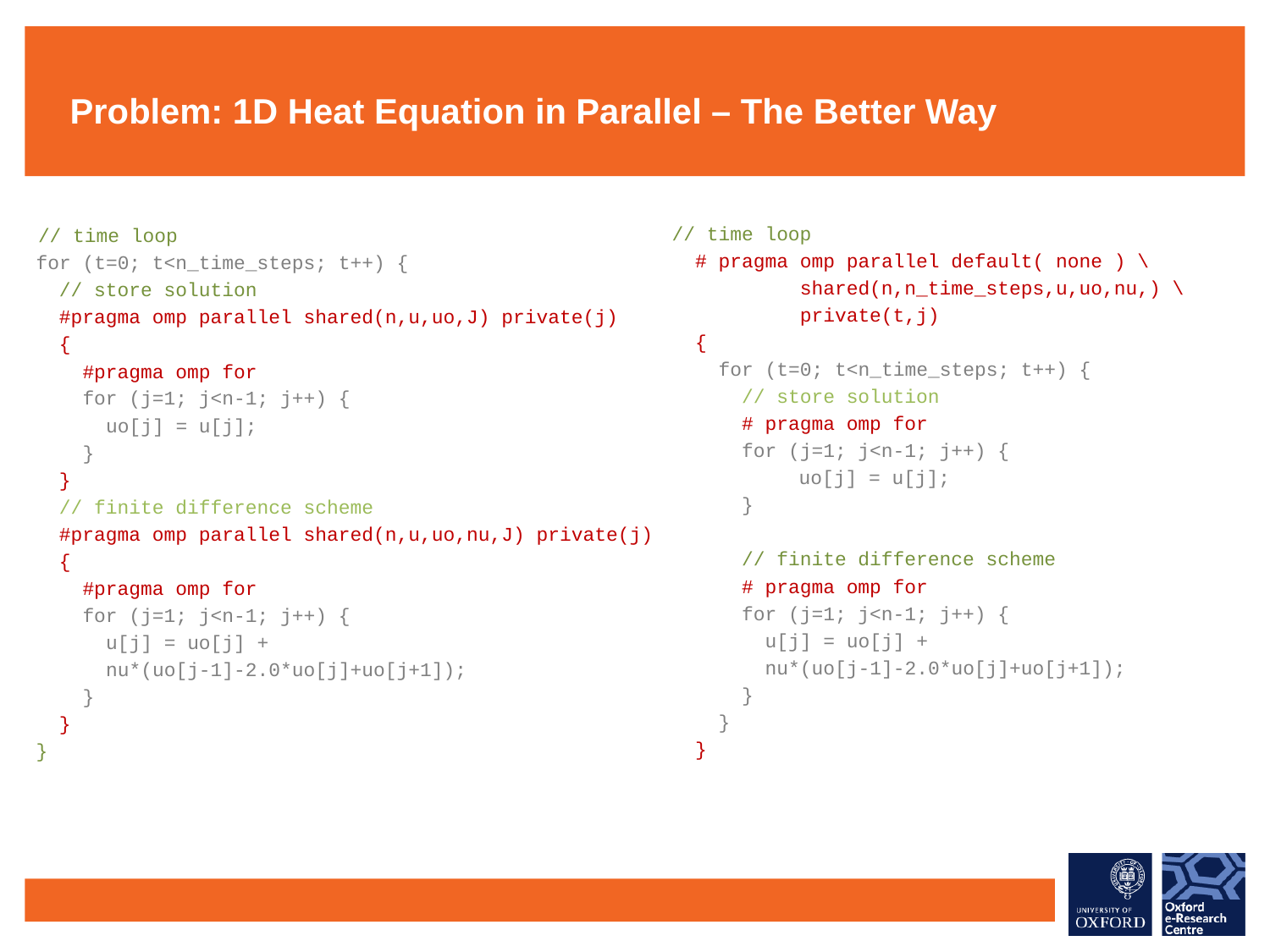

# Problem: 1D Heat Equation in Parallel – The Better Way
  // time loop
  for (t=0; t<n_time_steps; t++) {
    // store solution
    #pragma omp parallel shared(n,u,uo,J) private(j)
    {
      #pragma omp for
      for (j=1; j<n-1; j++) {
        uo[j] = u[j];
      }
    }
    // finite difference scheme
    #pragma omp parallel shared(n,u,uo,nu,J) private(j)
    {
      #pragma omp for
      for (j=1; j<n-1; j++) {
        u[j] = uo[j] +
        nu*(uo[j-1]-2.0*uo[j]+uo[j+1]);
      }
    }
  }

// time loop
  # pragma omp parallel default( none ) \
           shared(n,n_time_steps,u,uo,nu,) \
           private(t,j)
  {
    for (t=0; t<n_time_steps; t++) {
      // store solution
      # pragma omp for
      for (j=1; j<n-1; j++) {
	uo[j] = u[j];
      }

      // finite difference scheme
      # pragma omp for
      for (j=1; j<n-1; j++) {
        u[j] = uo[j] +
        nu*(uo[j-1]-2.0*uo[j]+uo[j+1]);
      }
    }
  }